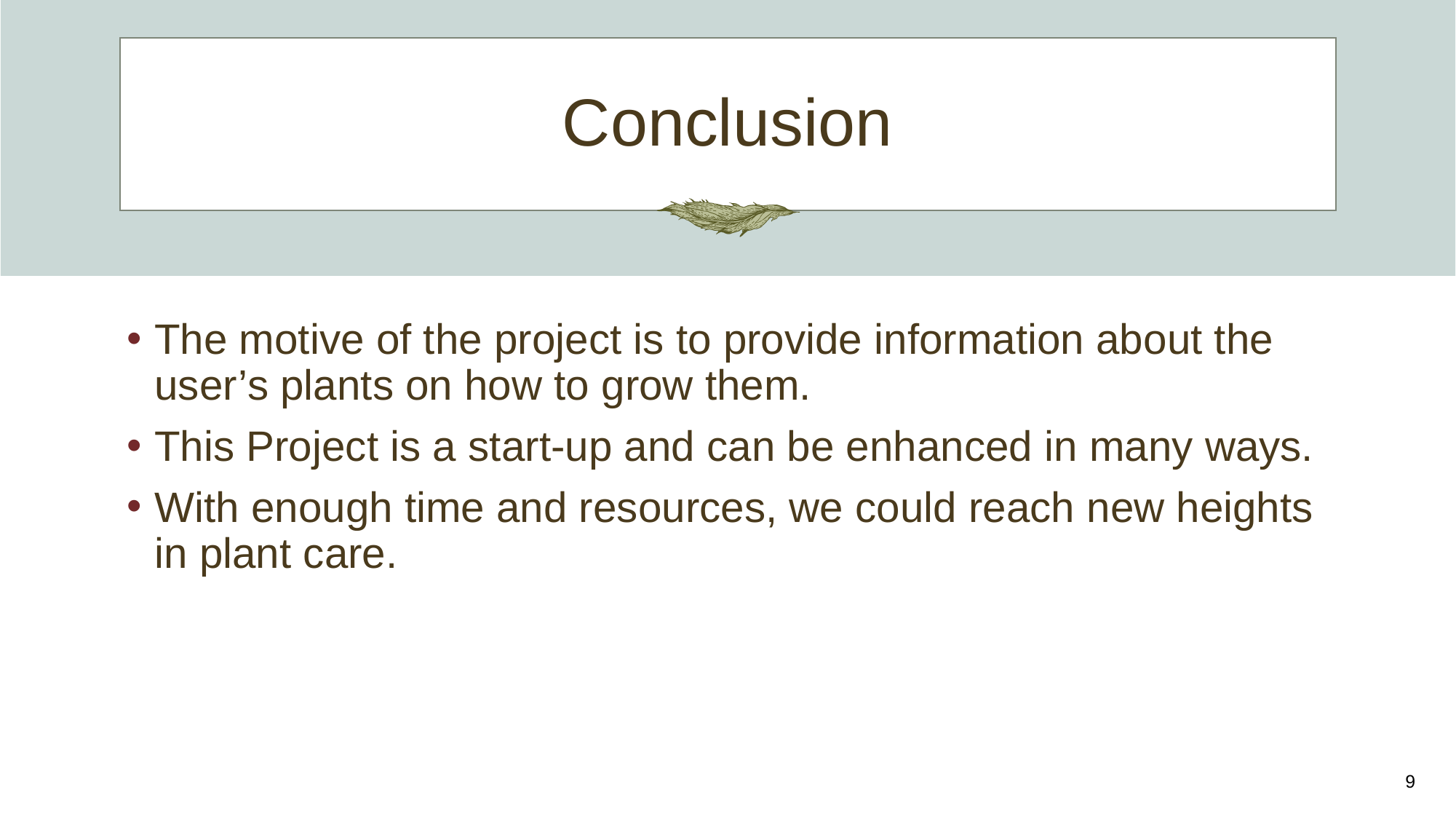

# Conclusion
The motive of the project is to provide information about the user’s plants on how to grow them.
This Project is a start-up and can be enhanced in many ways.
With enough time and resources, we could reach new heights in plant care.
9